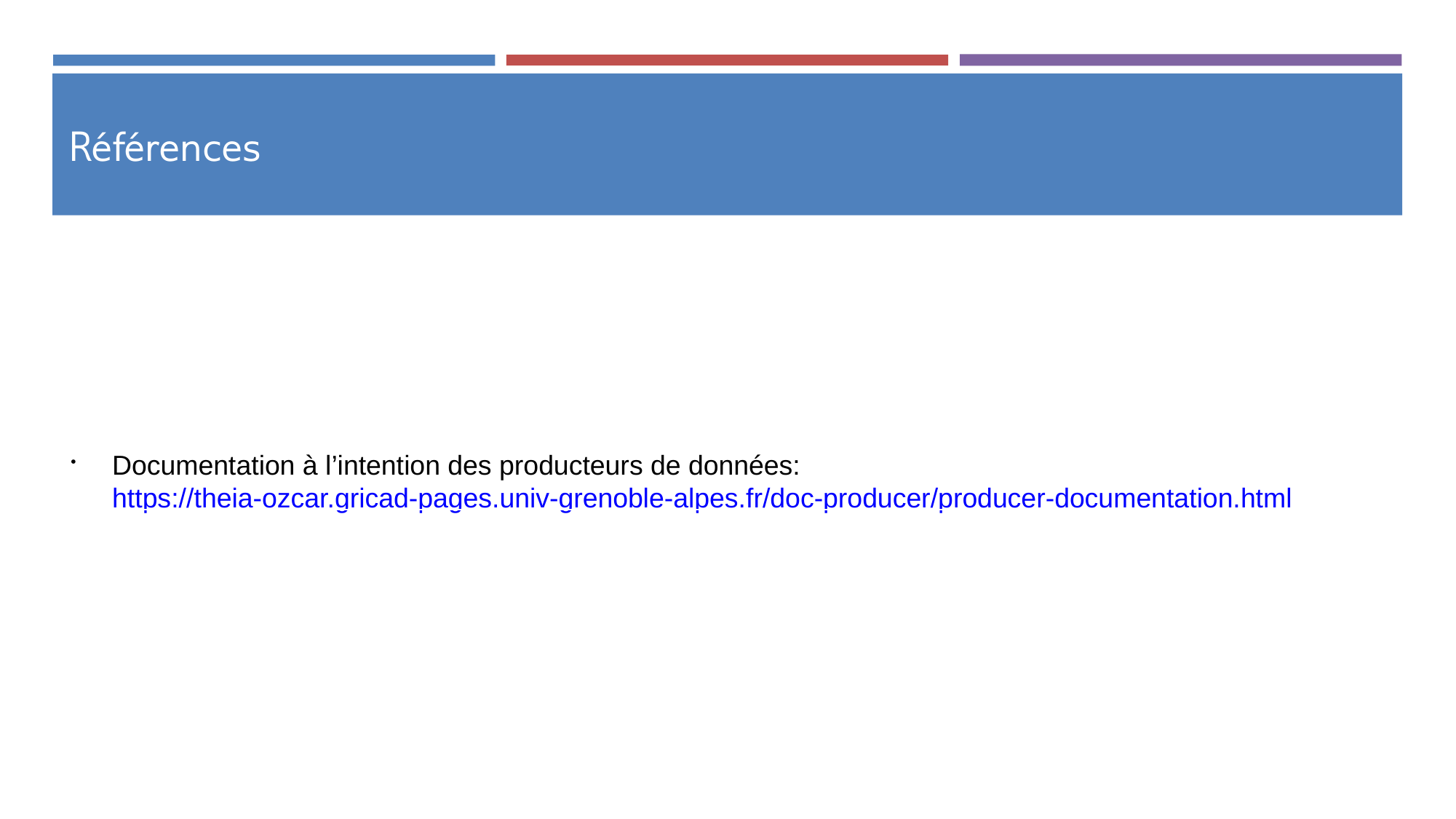

Références
Documentation à l’intention des producteurs de données: https://theia-ozcar.gricad-pages.univ-grenoble-alpes.fr/doc-producer/producer-documentation.html